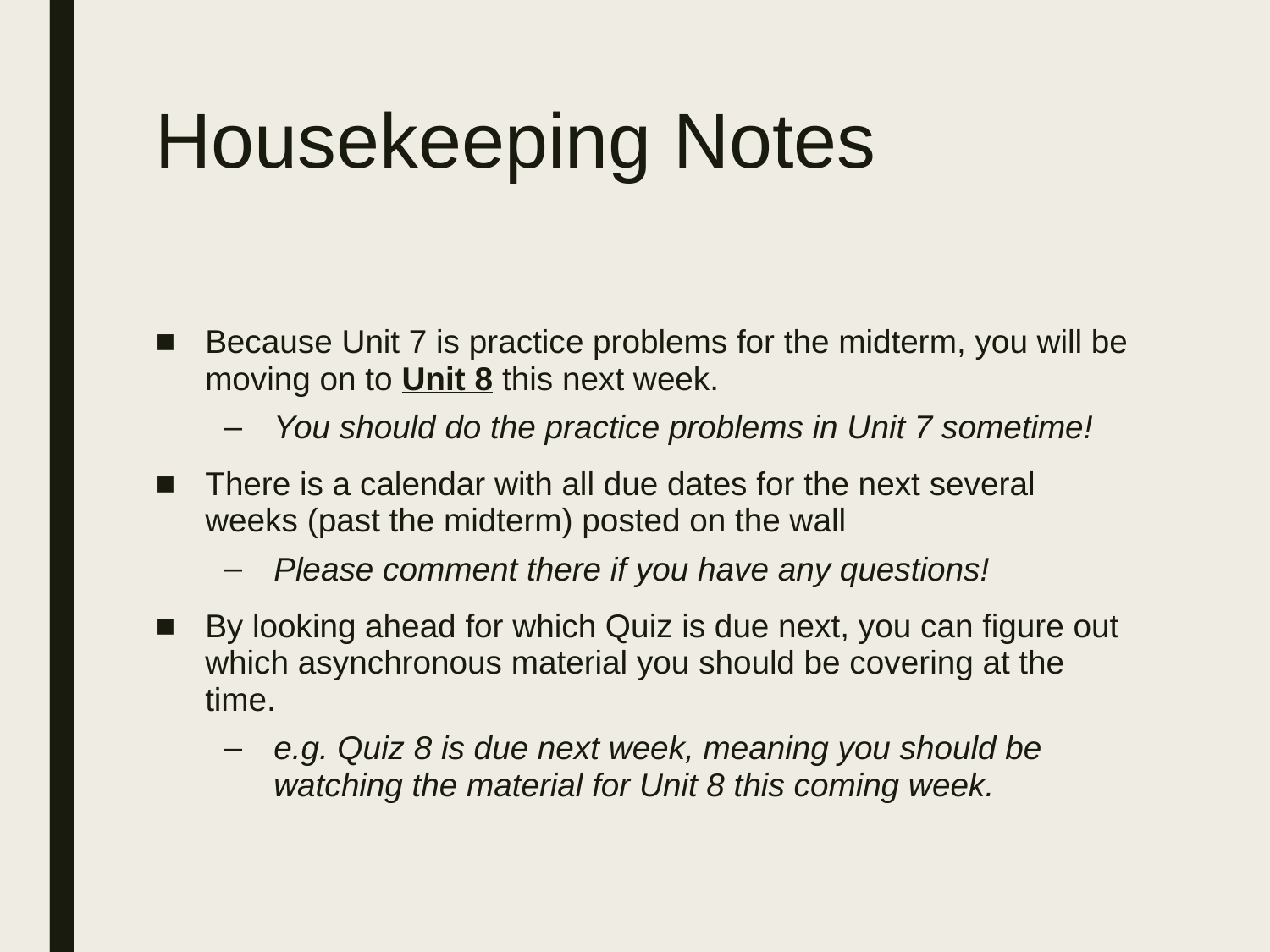

# Housekeeping Notes
Because Unit 7 is practice problems for the midterm, you will be moving on to Unit 8 this next week.
You should do the practice problems in Unit 7 sometime!
There is a calendar with all due dates for the next several weeks (past the midterm) posted on the wall
Please comment there if you have any questions!
By looking ahead for which Quiz is due next, you can figure out which asynchronous material you should be covering at the time.
e.g. Quiz 8 is due next week, meaning you should be watching the material for Unit 8 this coming week.